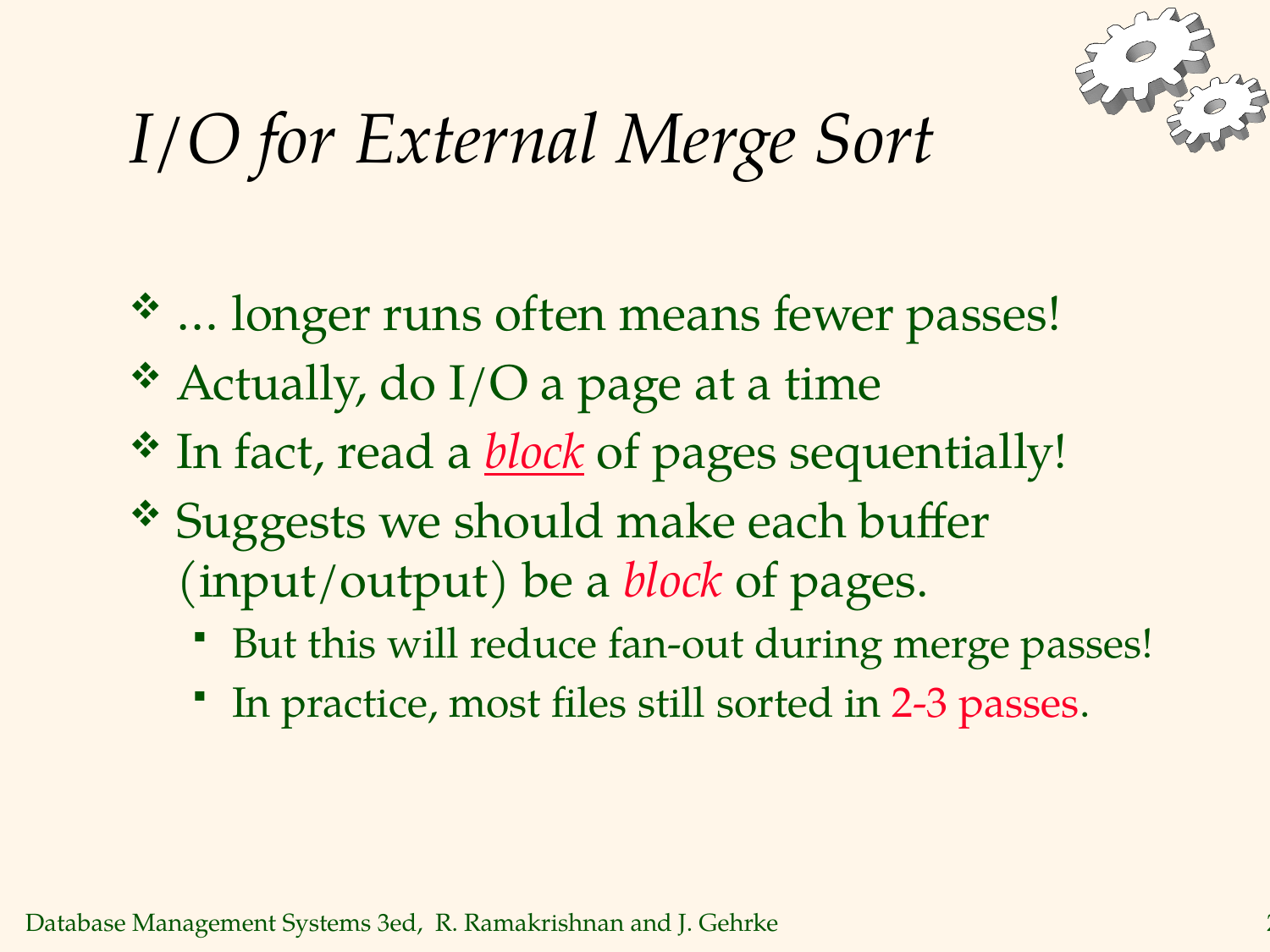

# I/O for External Merge Sort
… longer runs often means fewer passes!
Actually, do I/O a page at a time
In fact, read a block of pages sequentially!
Suggests we should make each buffer (input/output) be a block of pages.
But this will reduce fan-out during merge passes!
In practice, most files still sorted in 2-3 passes.